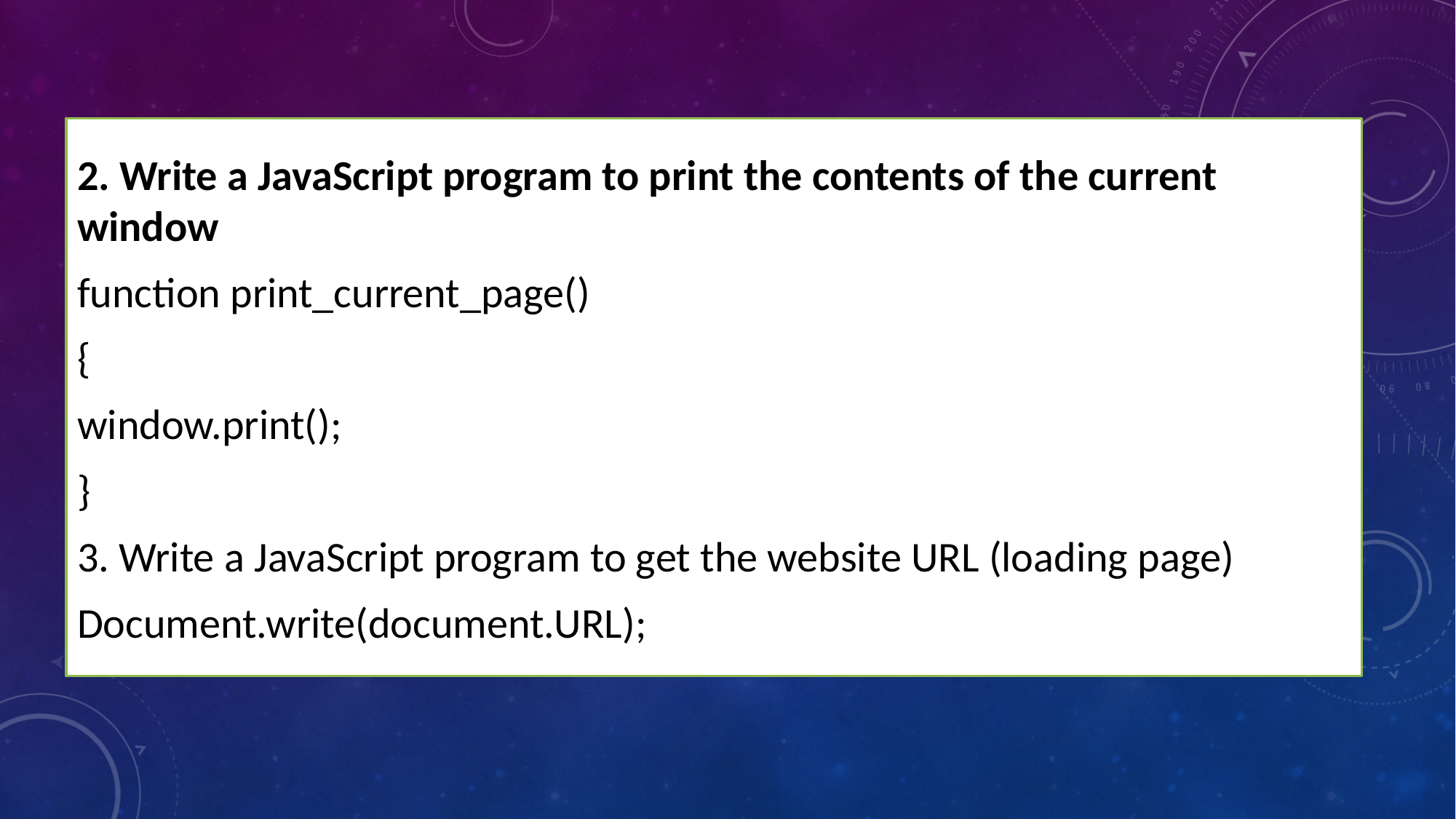

2. Write a JavaScript program to print the contents of the current window
function print_current_page()
{
window.print();
}
3. Write a JavaScript program to get the website URL (loading page)
Document.write(document.URL);